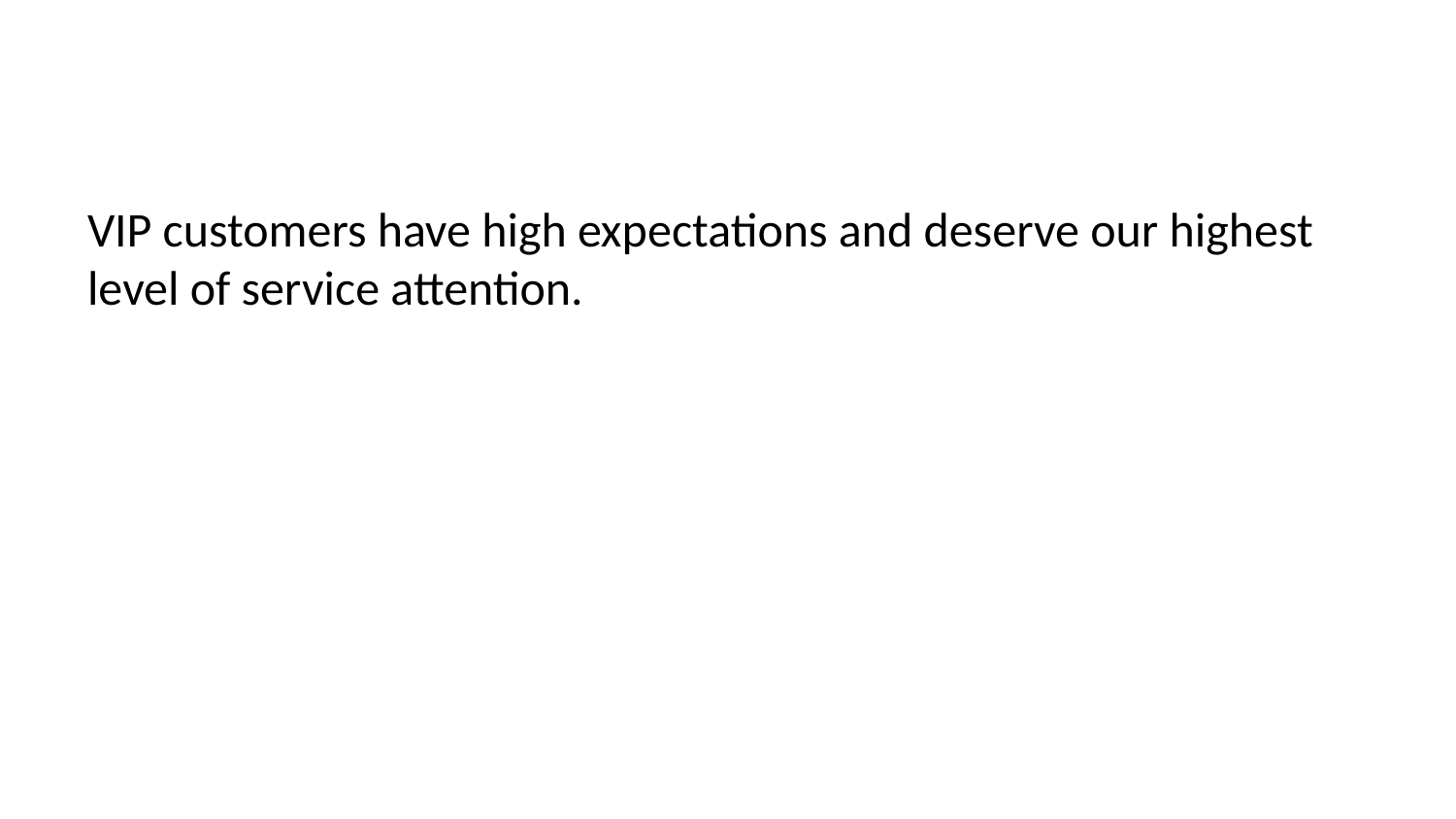

VIP customers have high expectations and deserve our highest level of service attention.